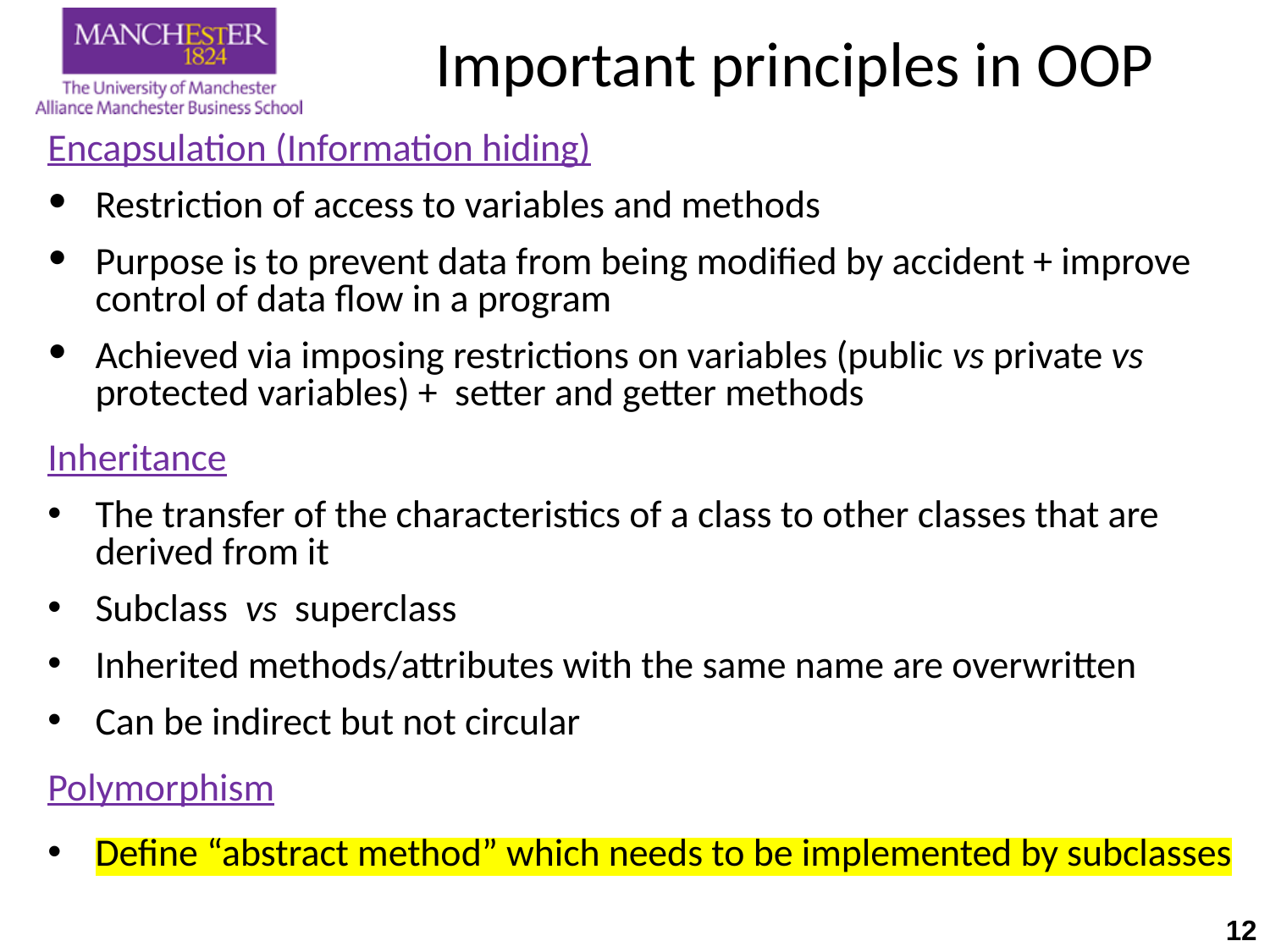

# Important principles in OOP
Encapsulation (Information hiding)
Restriction of access to variables and methods
Purpose is to prevent data from being modified by accident + improve control of data flow in a program
Achieved via imposing restrictions on variables (public vs private vs protected variables) +  setter and getter methods
Inheritance
The transfer of the characteristics of a class to other classes that are derived from it
Subclass  vs  superclass
Inherited methods/attributes with the same name are overwritten
Can be indirect but not circular
Polymorphism
Define “abstract method” which needs to be implemented by subclasses